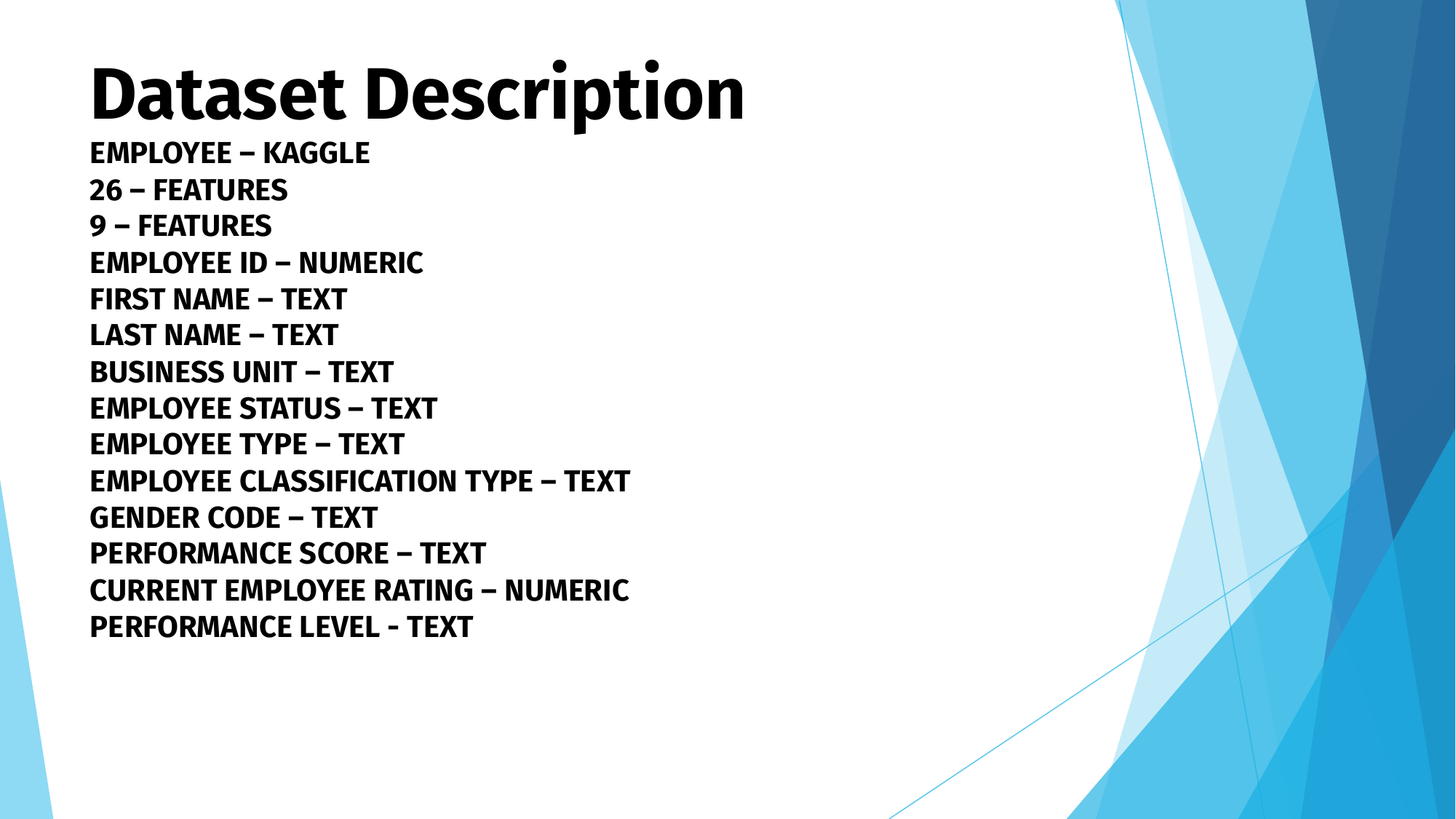

# Dataset Description EMPLOYEE – KAGGLE 26 – FEATURES 9 – FEATURES EMPLOYEE ID – NUMERIC FIRST NAME – TEXT LAST NAME – TEXT BUSINESS UNIT – TEXT EMPLOYEE STATUS – TEXT EMPLOYEE TYPE – TEXT EMPLOYEE CLASSIFICATION TYPE – TEXT GENDER CODE – TEXT PERFORMANCE SCORE – TEXT CURRENT EMPLOYEE RATING – NUMERIC PERFORMANCE LEVEL - TEXT